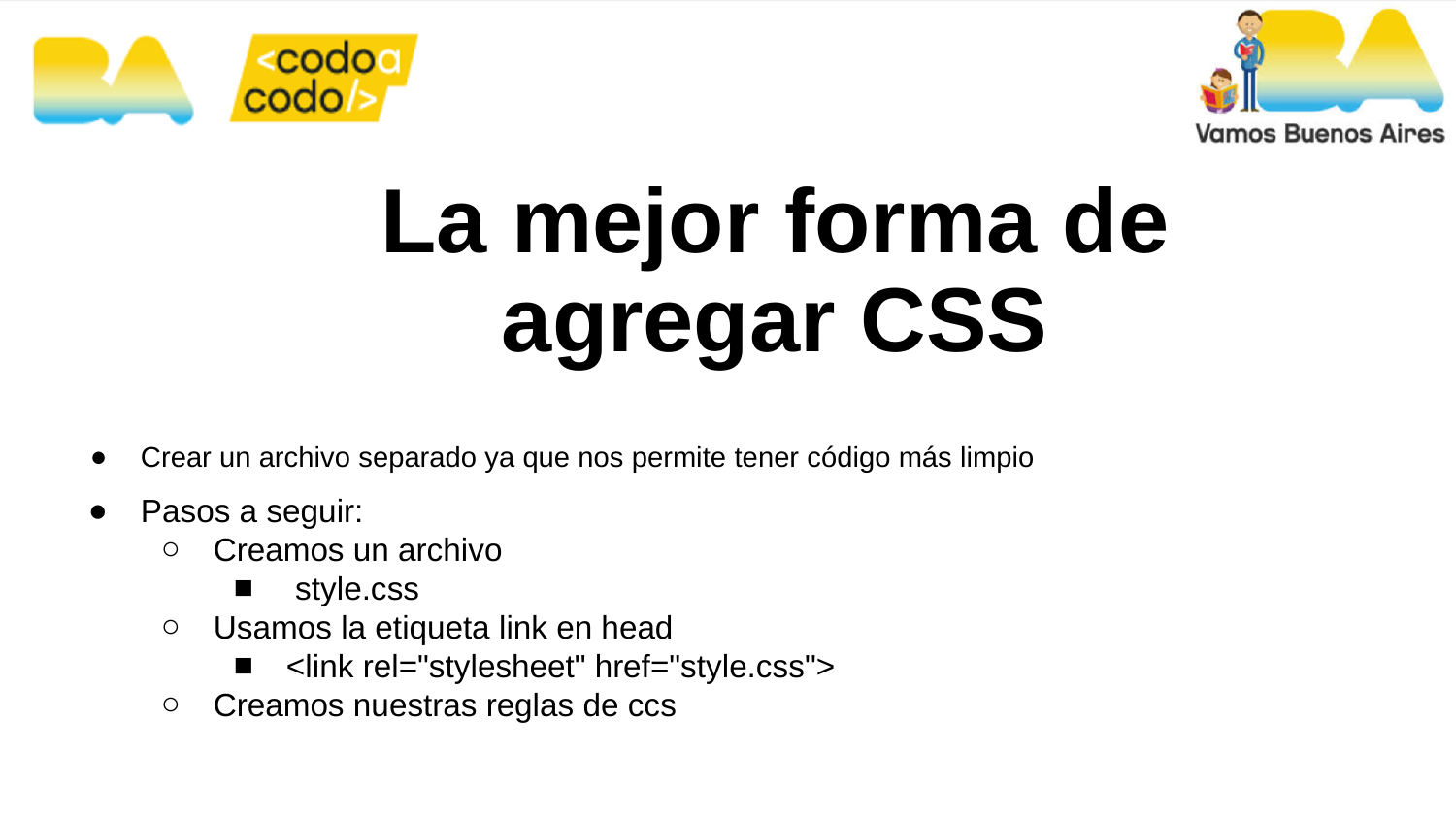

# La mejor forma de agregar CSS
Crear un archivo separado ya que nos permite tener código más limpio
Pasos a seguir:
Creamos un archivo
 style.css
Usamos la etiqueta link en head
<link rel="stylesheet" href="style.css">
Creamos nuestras reglas de ccs